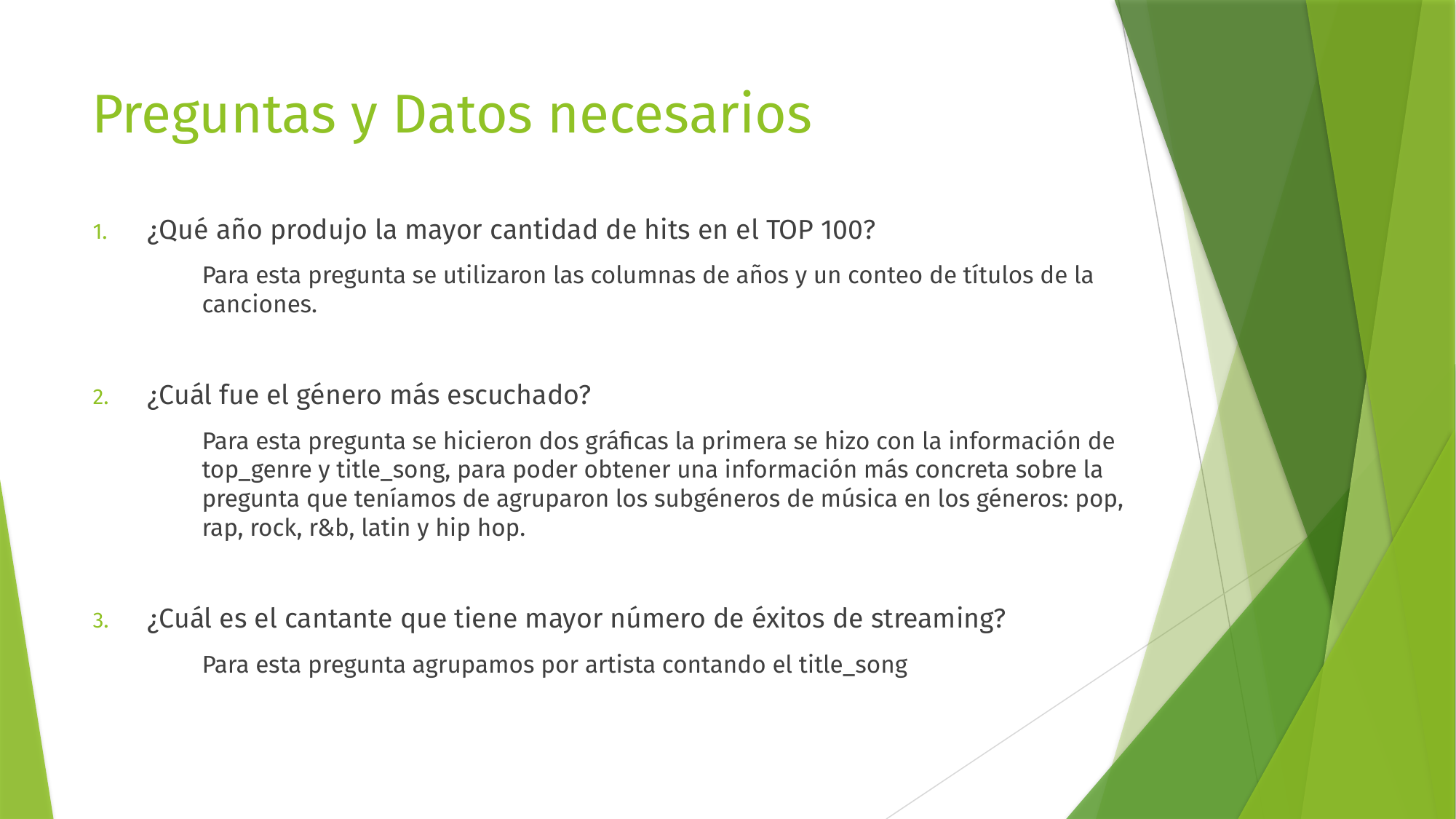

# Preguntas y Datos necesarios
¿Qué año produjo la mayor cantidad de hits en el TOP 100?
Para esta pregunta se utilizaron las columnas de años y un conteo de títulos de la canciones.

¿Cuál fue el género más escuchado?
Para esta pregunta se hicieron dos gráficas la primera se hizo con la información de top_genre y title_song, para poder obtener una información más concreta sobre la pregunta que teníamos de agruparon los subgéneros de música en los géneros: pop, rap, rock, r&b, latin y hip hop.

¿Cuál es el cantante que tiene mayor número de éxitos de streaming?
Para esta pregunta agrupamos por artista contando el title_song